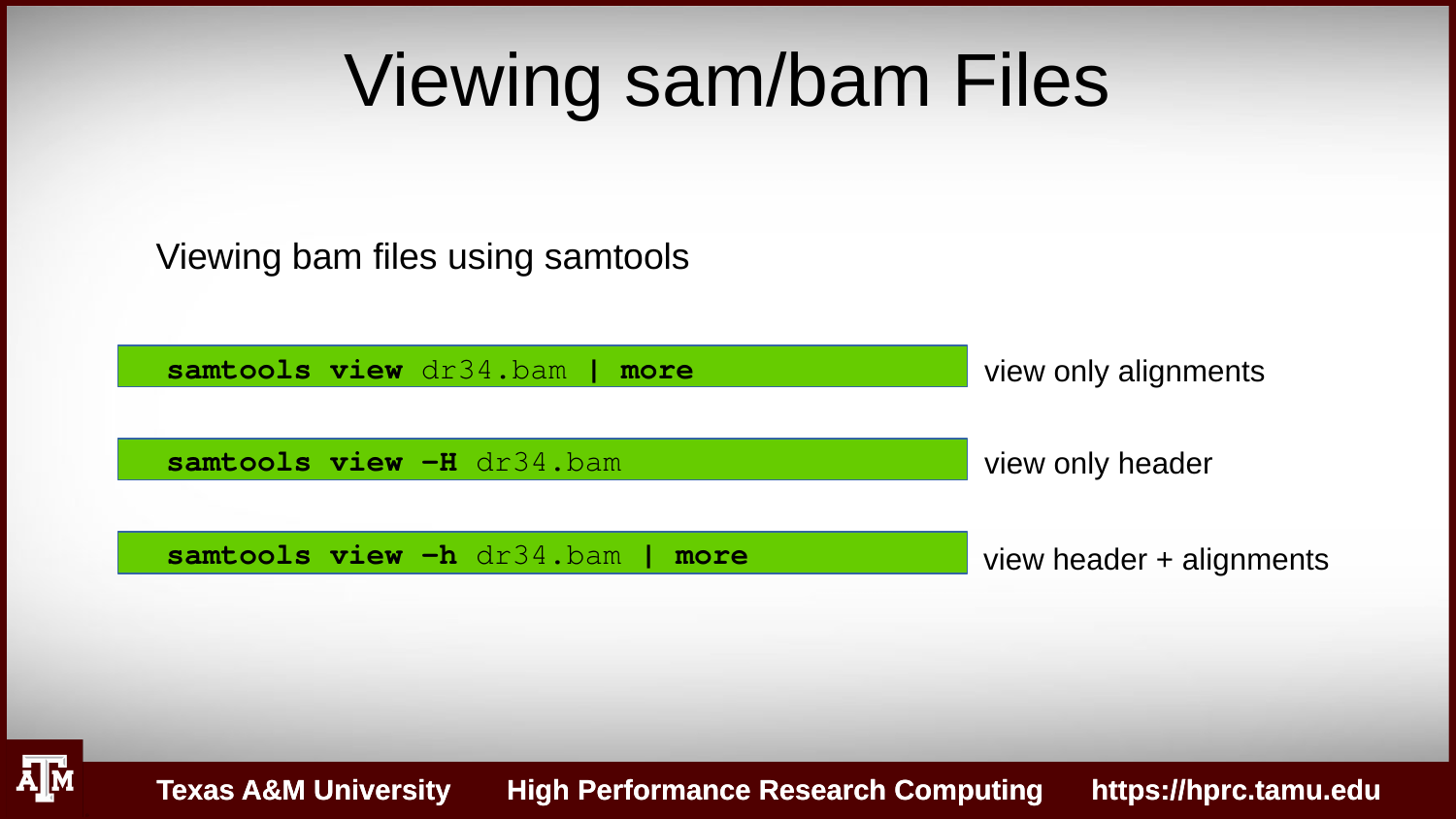

Viewing sam/bam Files
Viewing bam files using samtools

  samtools view dr34.bam | more
view only alignments
view only header
  samtools view -H dr34.bam
  samtools view -h dr34.bam | more
view header + alignments